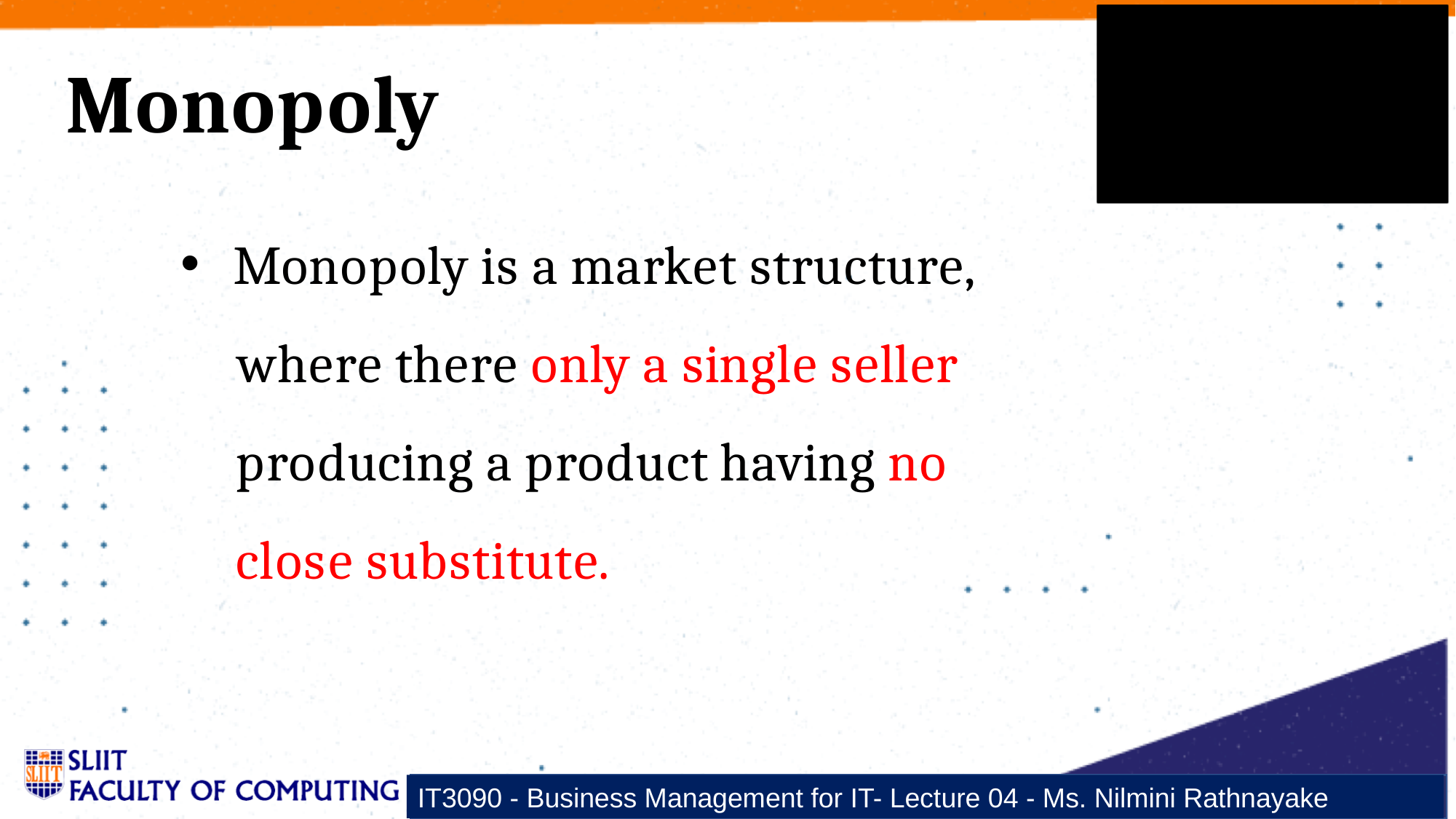

Monopoly
Monopoly is a market structure, where there only a single seller producing a product having no close substitute.
IT3090 - Business Management for IT- Lecture 04 - Ms. Nilmini Rathnayake